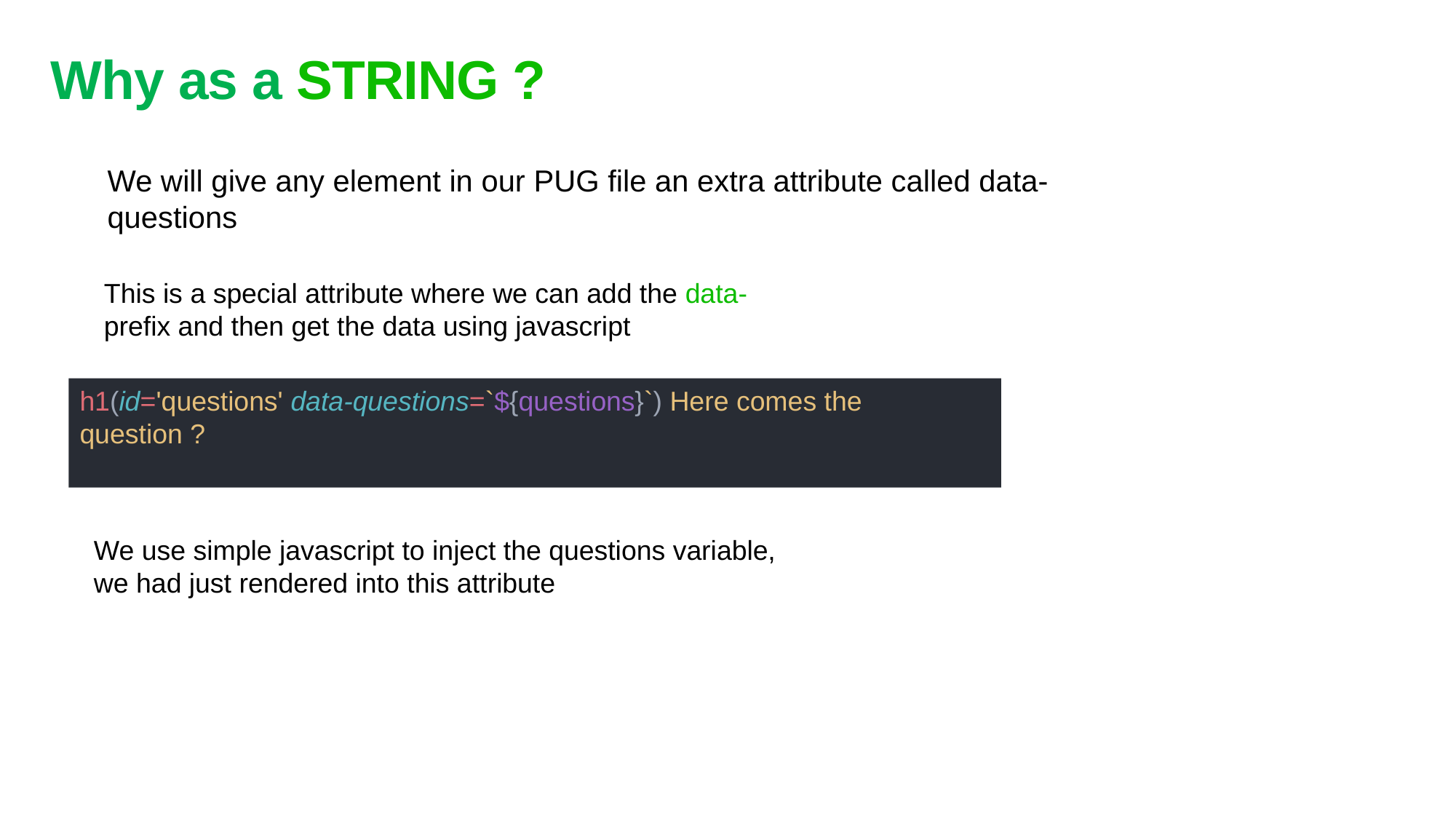

# Why as a STRING ?
We will give any element in our PUG file an extra attribute called data-questions
This is a special attribute where we can add the data- prefix and then get the data using javascript
h1(id='questions' data-questions=`${questions}`) Here comes the question ?
We use simple javascript to inject the questions variable, we had just rendered into this attribute